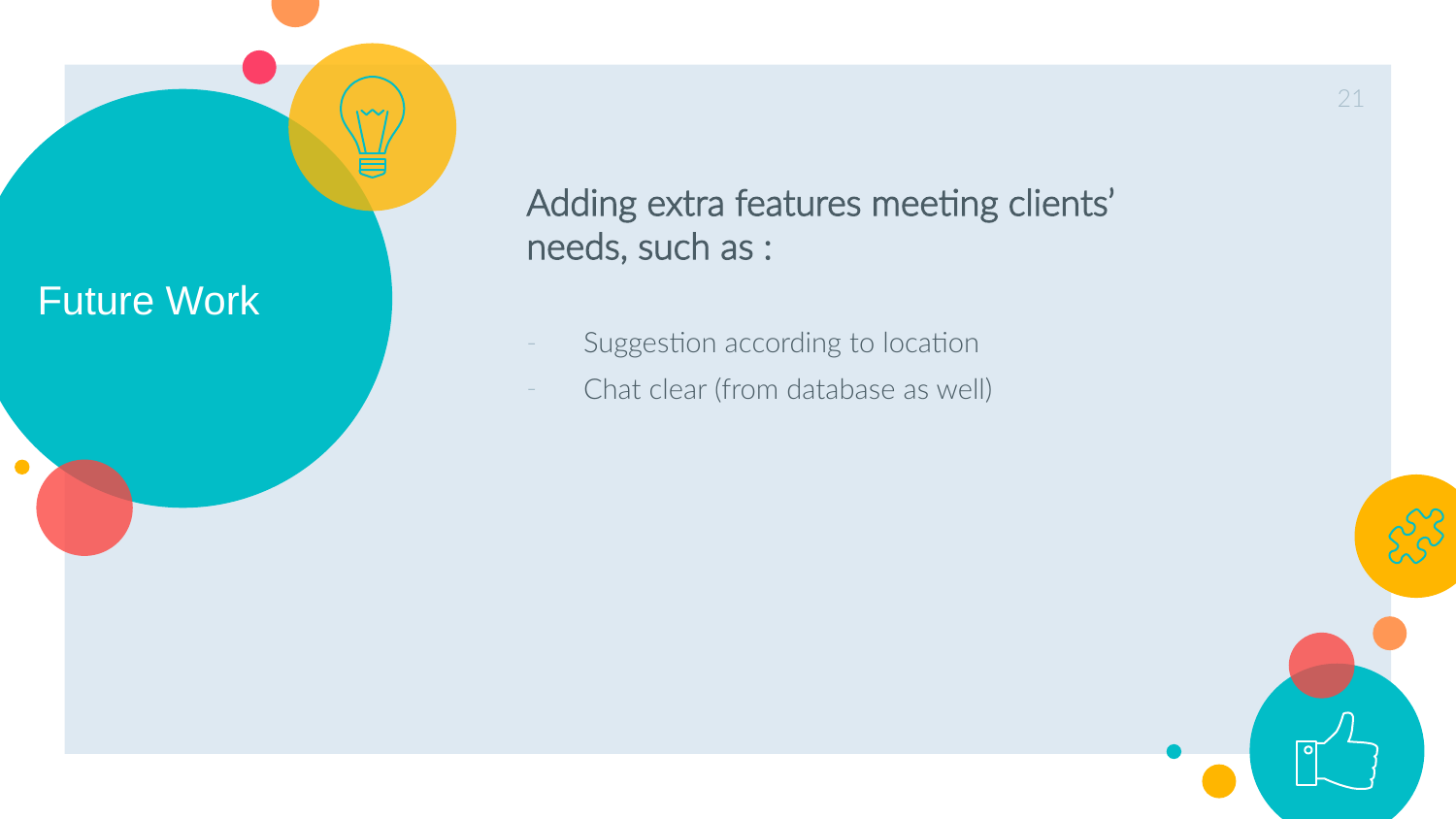

21
# Future Work
Adding extra features meeting clients’ needs, such as :

Suggestion according to location
Chat clear (from database as well)